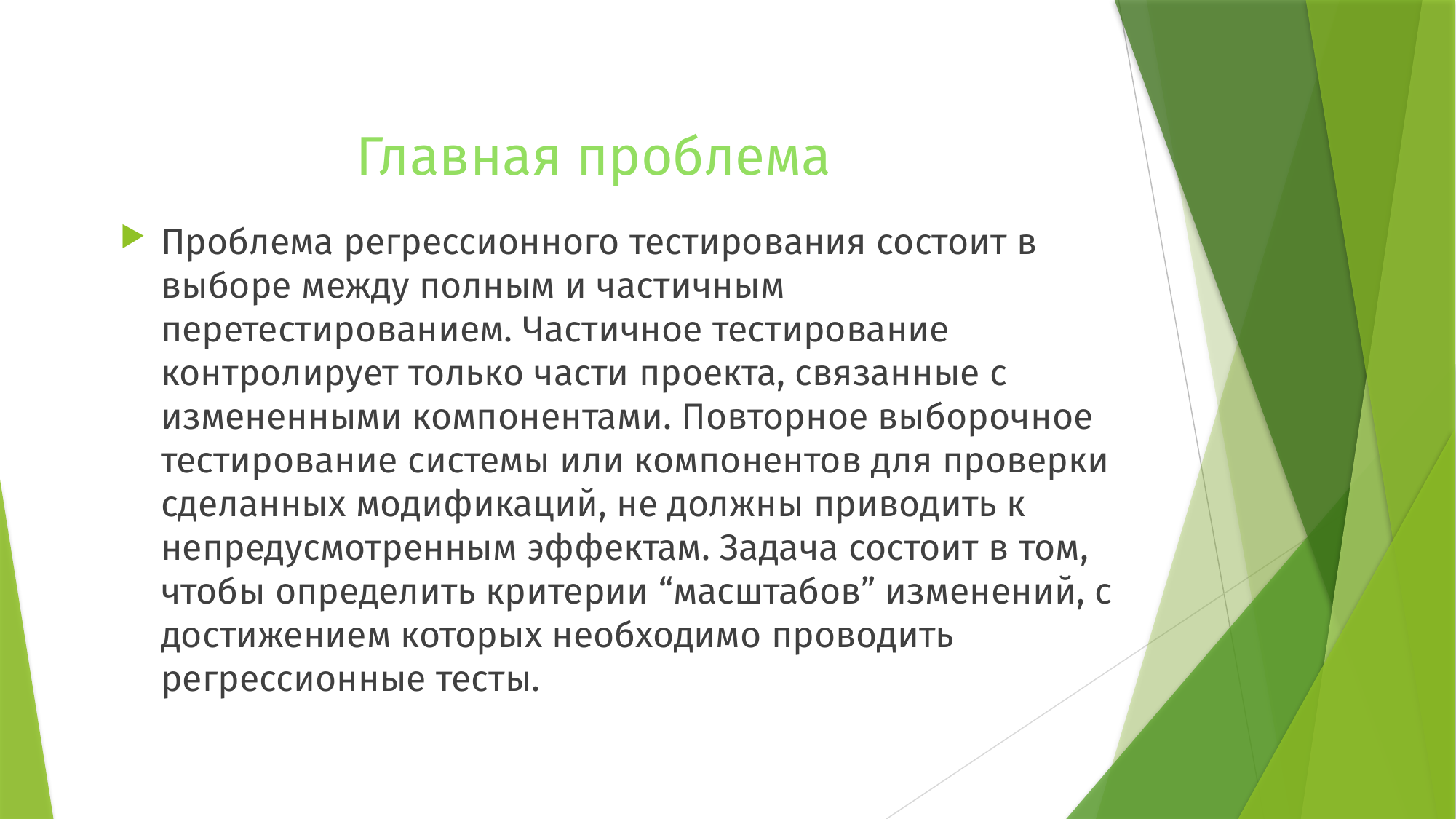

Главная проблема
Проблема регрессионного тестирования состоит в выборе между полным и частичным перетестированием. Частичное тестирование контролирует только части проекта, связанные с измененными компонентами. Повторное выборочное тестирование системы или компонентов для проверки сделанных модификаций, не должны приводить к непредусмотренным эффектам. Задача состоит в том, чтобы определить критерии “масштабов” изменений, с достижением которых необходимо проводить регрессионные тесты.